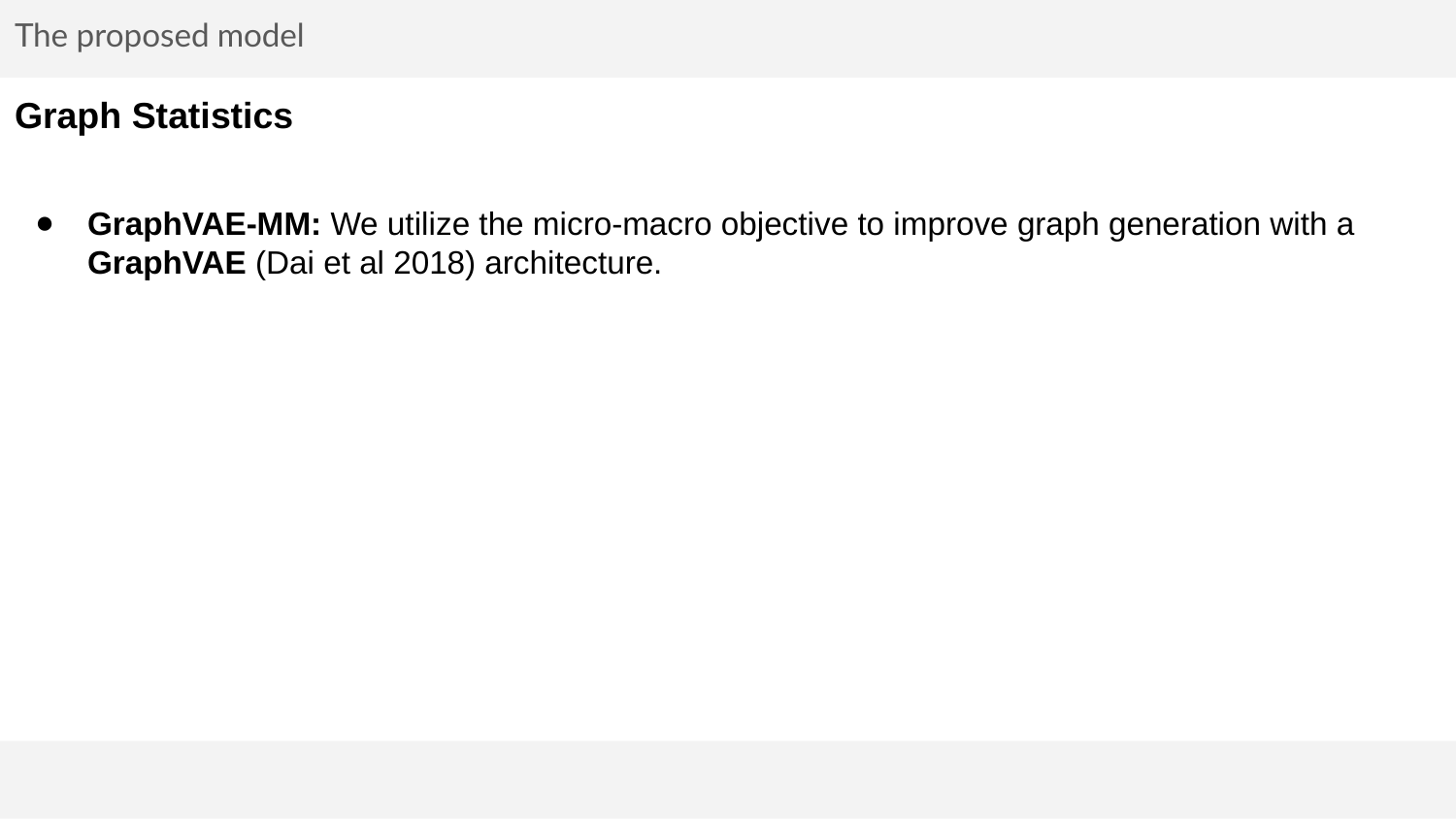

The proposed model
# Graph Statistics
GraphVAE-MM: We utilize the micro-macro objective to improve graph generation with a GraphVAE (Dai et al 2018) architecture.